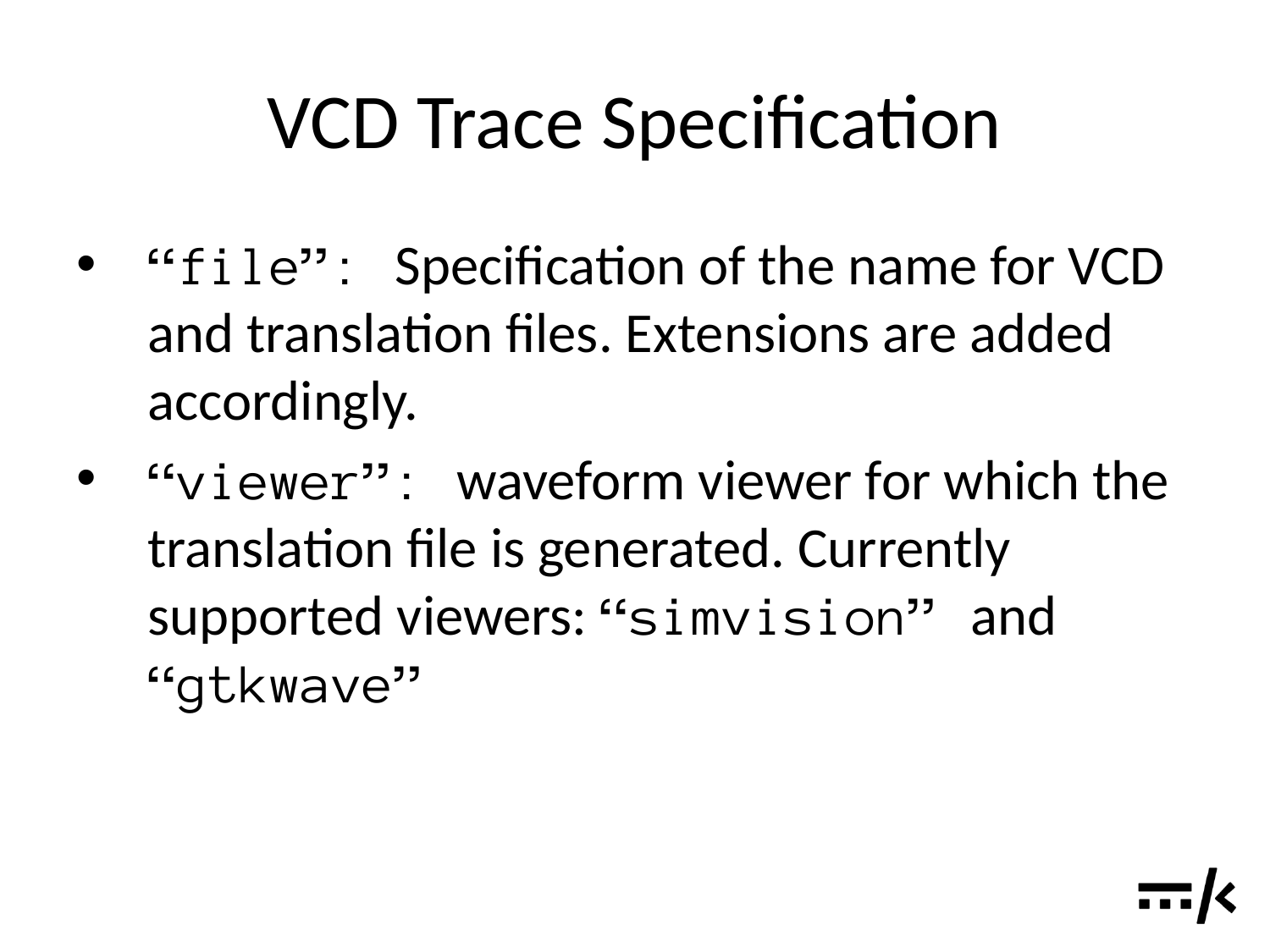

# VCD Trace Specification
“file”: Specification of the name for VCD and translation files. Extensions are added accordingly.
“viewer”: waveform viewer for which the translation file is generated. Currently supported viewers: “simvision” and “gtkwave”